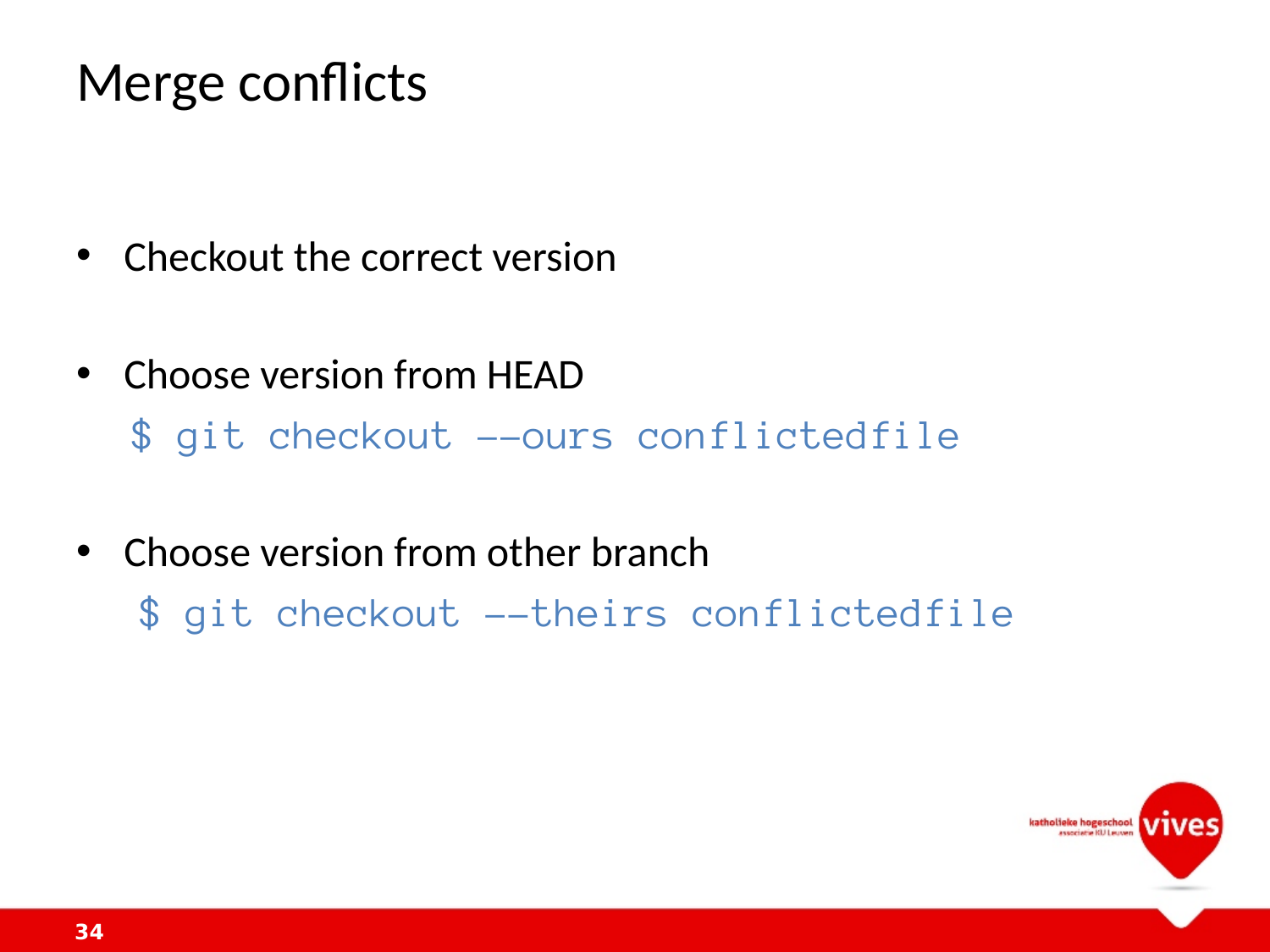

# Merge conflicts
Checkout the correct version

Choose version from HEAD
$ git checkout --ours conflictedfile

Choose version from other branch
$ git checkout --theirs conflictedfile
34